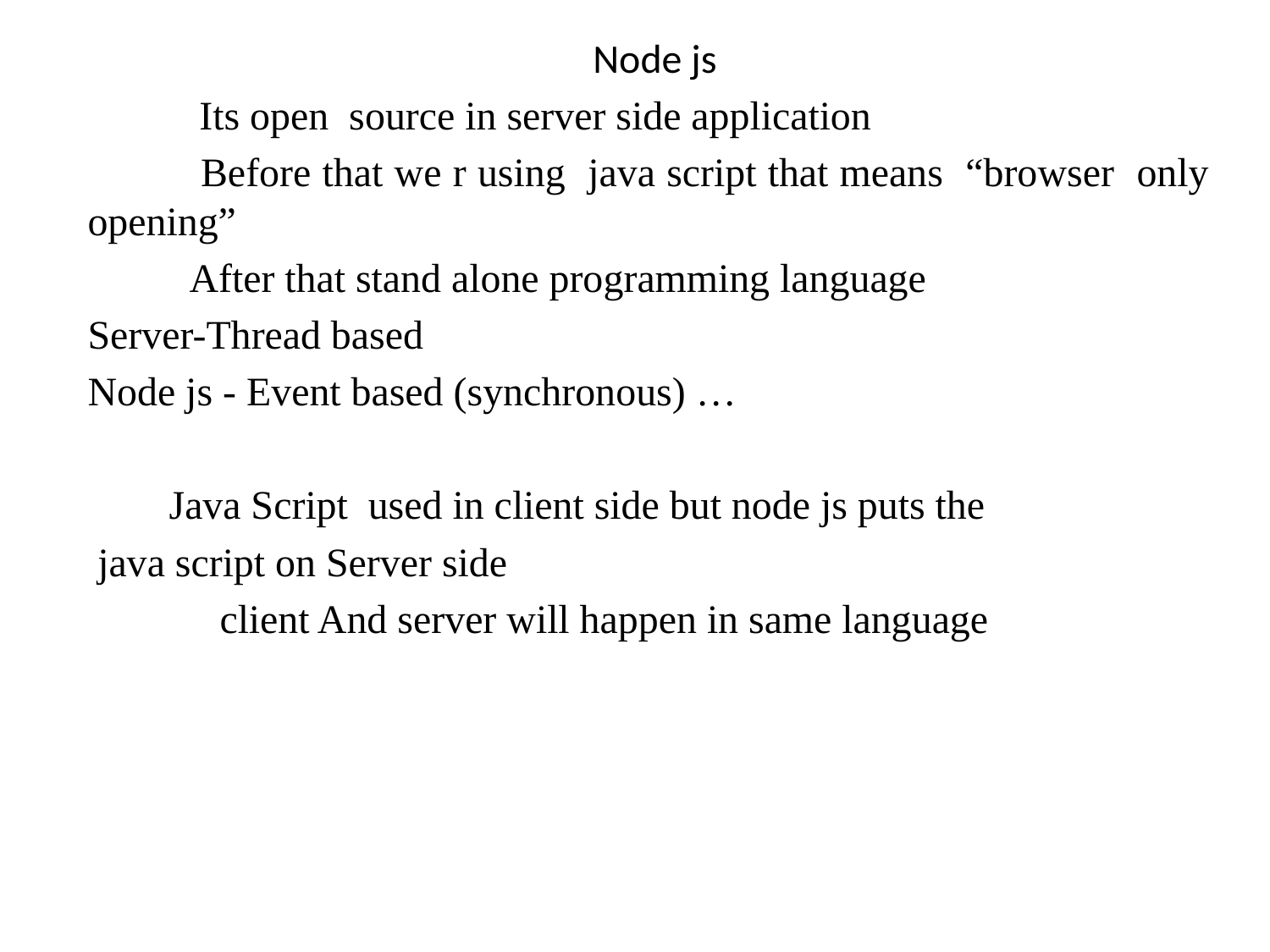

Node js
           Its open  source in server side application
          Before that we r using  java script that means  “browser  only  opening”
          After that stand alone programming language
Server-Thread based
Node js - Event based (synchronous) …

        Java Script  used in client side but node js puts the
 java script on Server side
             client And server will happen in same language